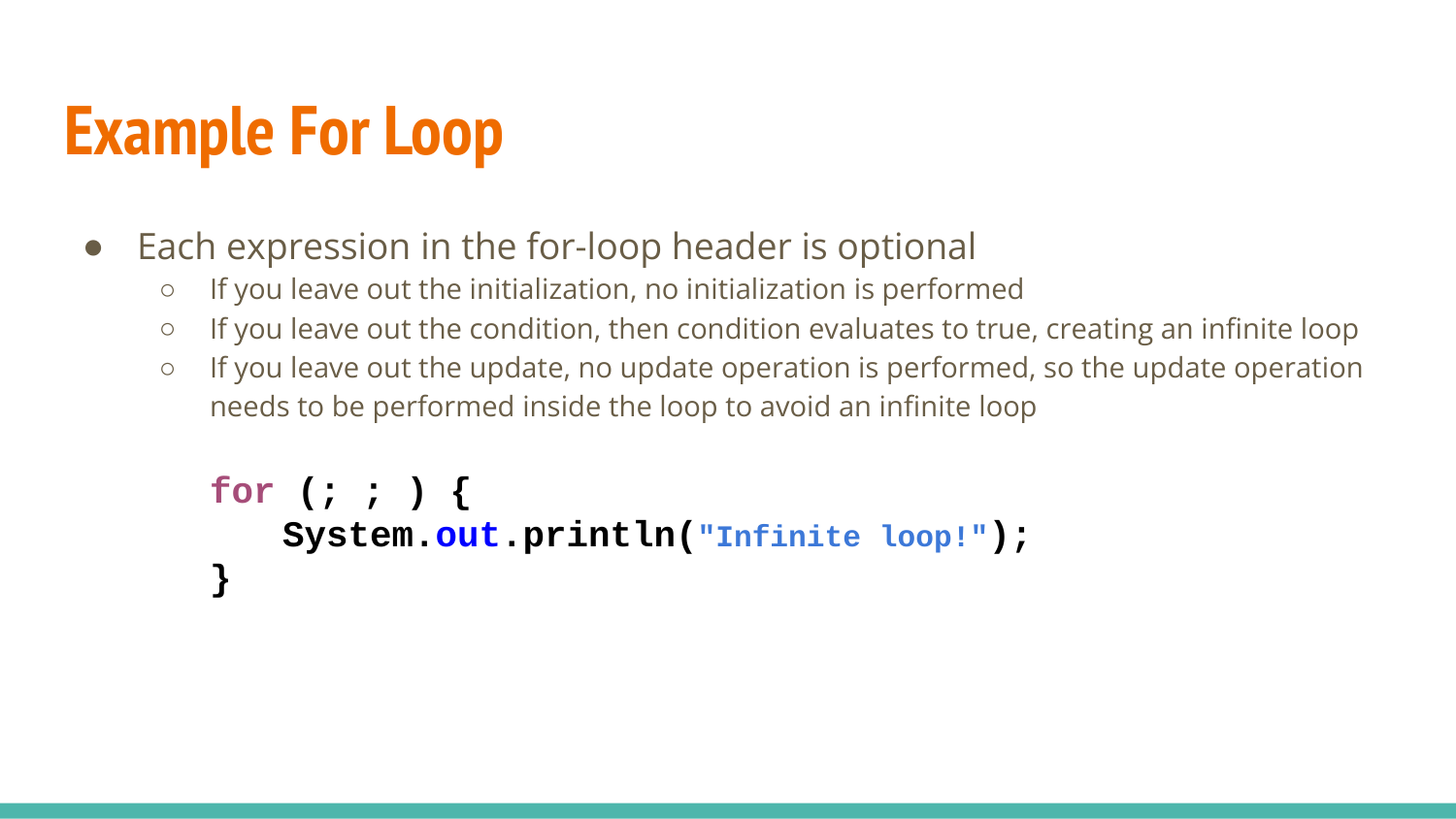

# Example For Loop
Each expression in the for-loop header is optional
If you leave out the initialization, no initialization is performed
If you leave out the condition, then condition evaluates to true, creating an infinite loop
If you leave out the update, no update operation is performed, so the update operation needs to be performed inside the loop to avoid an infinite loop

for (; ; ) {
System.out.println("Infinite loop!");
}